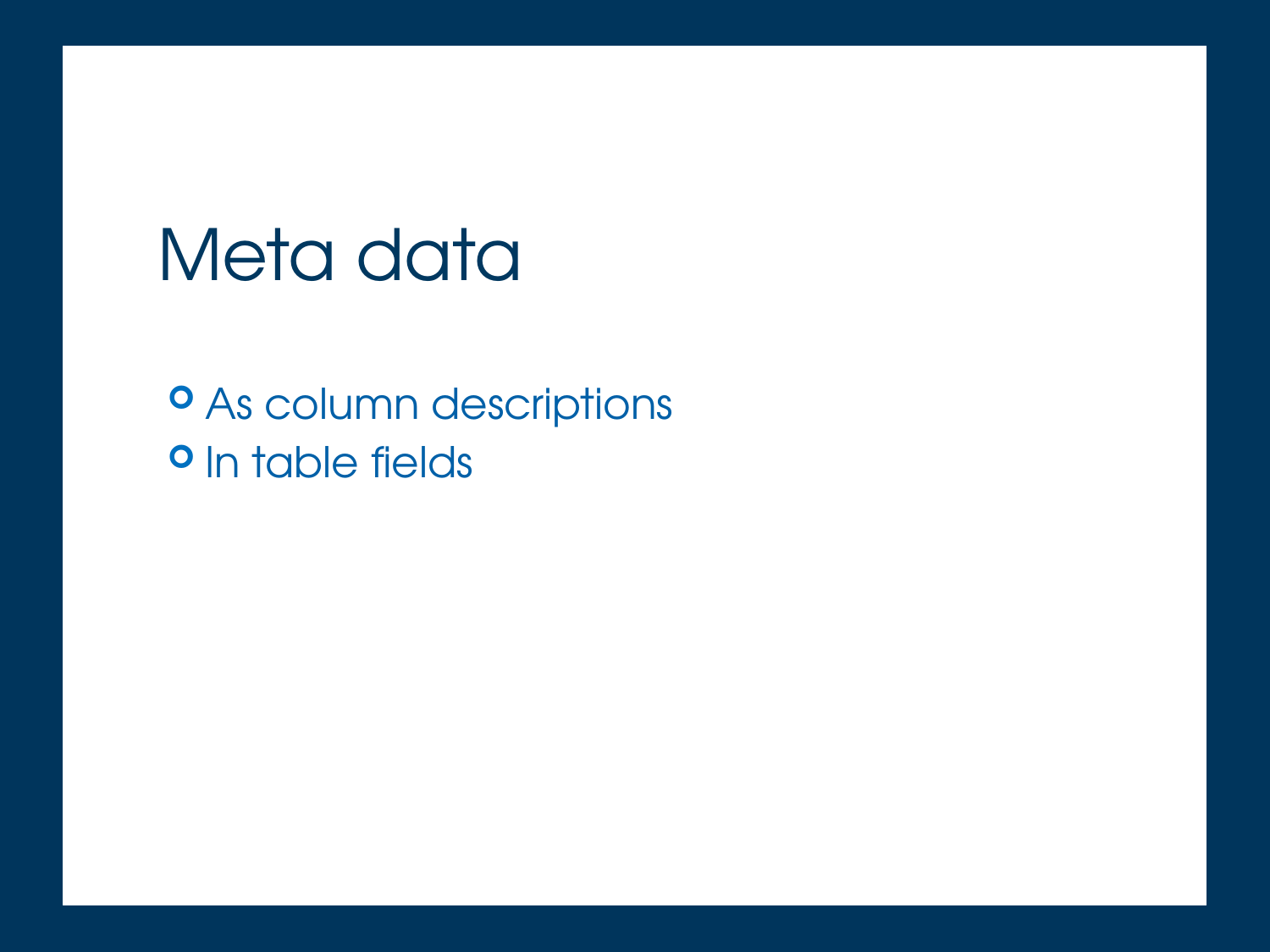

# Meta data
As column descriptions
In table fields